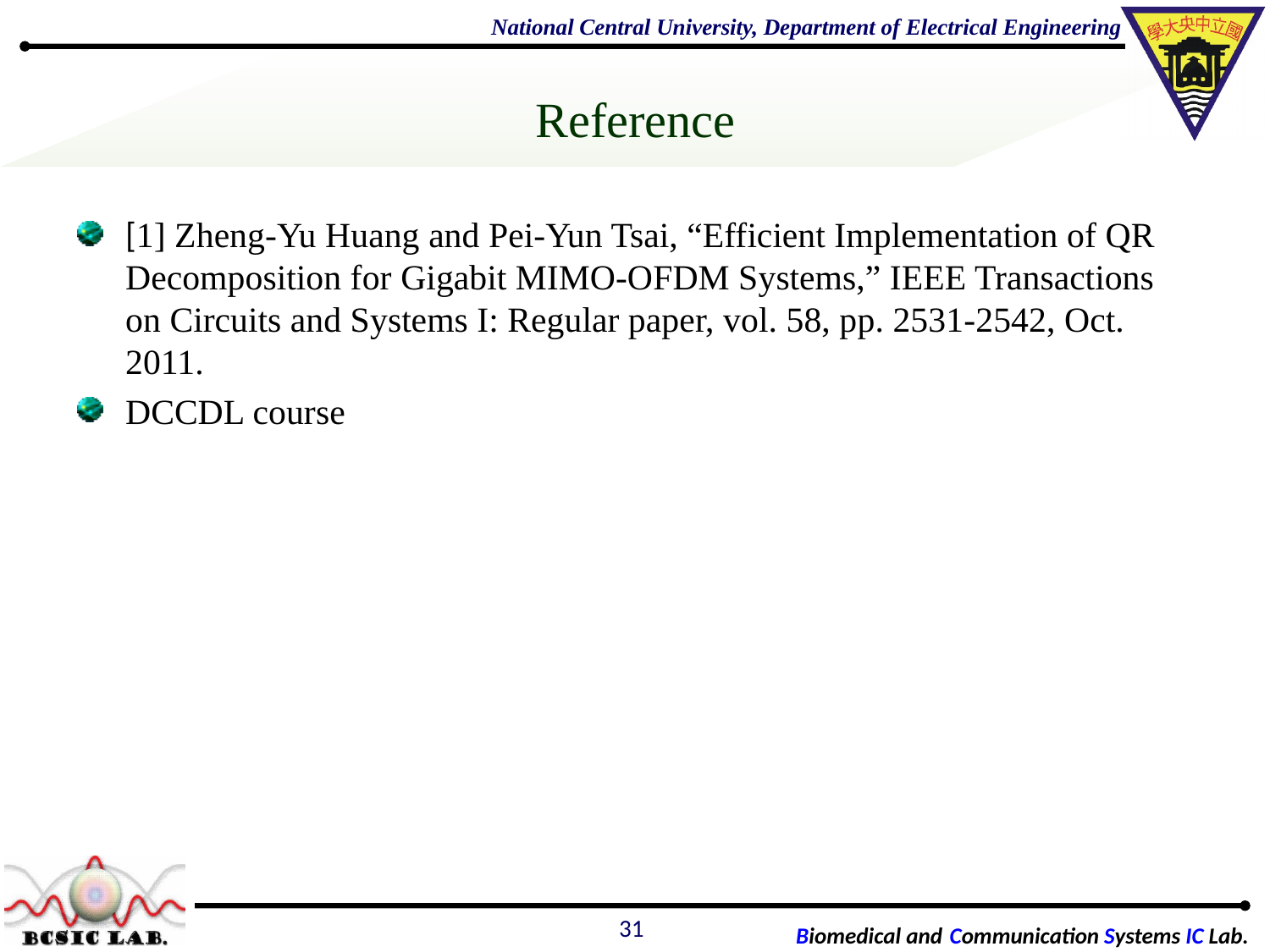

# Reference
[1] Zheng-Yu Huang and Pei-Yun Tsai, “Efficient Implementation of QR Decomposition for Gigabit MIMO-OFDM Systems,” IEEE Transactions on Circuits and Systems I: Regular paper, vol. 58, pp. 2531-2542, Oct. 2011.
DCCDL course

31